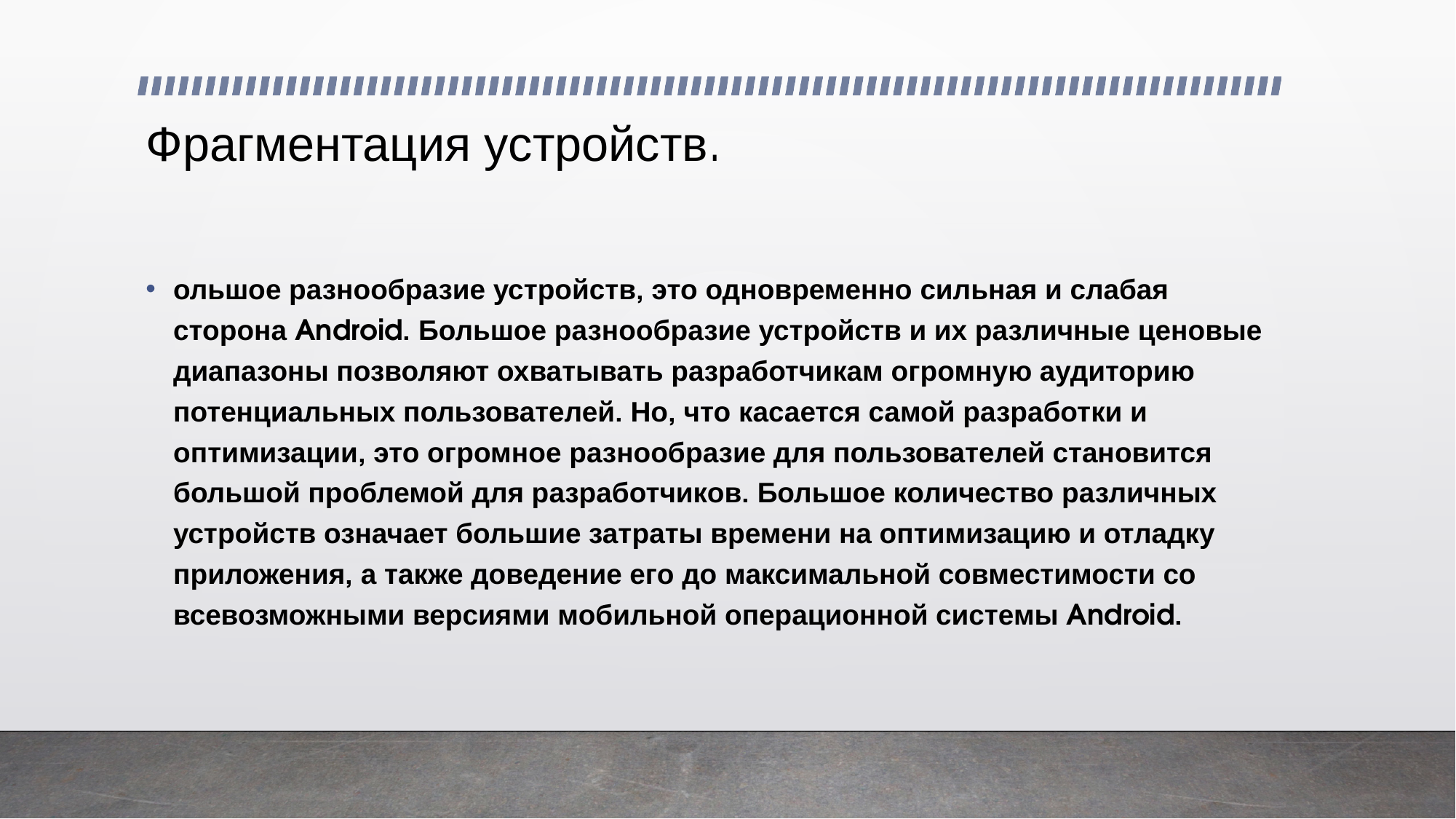

# Фрагментация устройств.
ольшое разнообразие устройств, это одновременно сильная и слабая сторона Android. Большое разнообразие устройств и их различные ценовые диапазоны позволяют охватывать разработчикам огромную аудиторию потенциальных пользователей. Но, что касается самой разработки и оптимизации, это огромное разнообразие для пользователей становится большой проблемой для разработчиков. Большое количество различных устройств означает большие затраты времени на оптимизацию и отладку приложения, а также доведение его до максимальной совместимости со всевозможными версиями мобильной операционной системы Android.